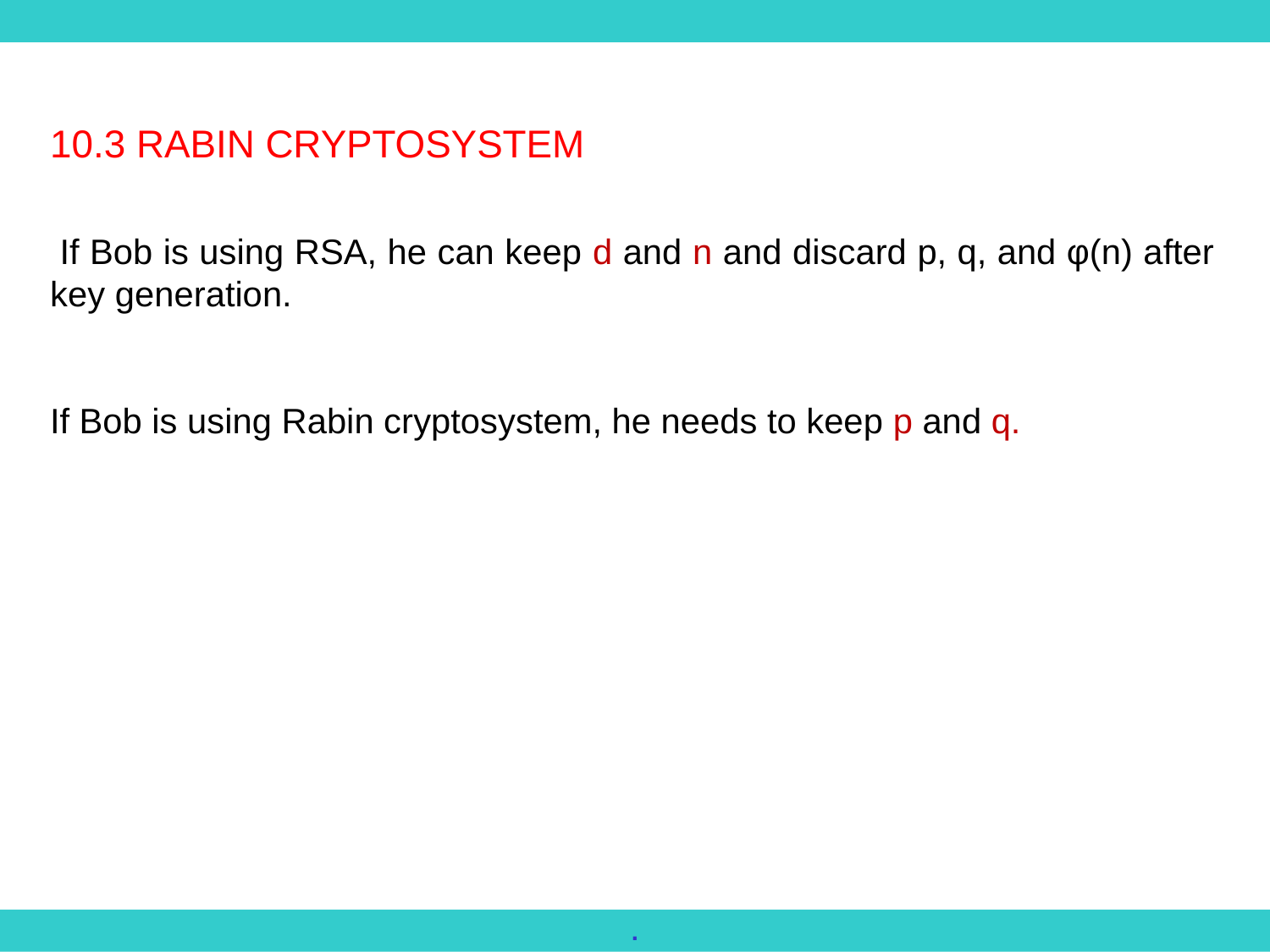

10.3 RABIN CRYPTOSYSTEM
 If Bob is using RSA, he can keep d and n and discard p, q, and φ(n) after key generation.

If Bob is using Rabin cryptosystem, he needs to keep p and q.
.